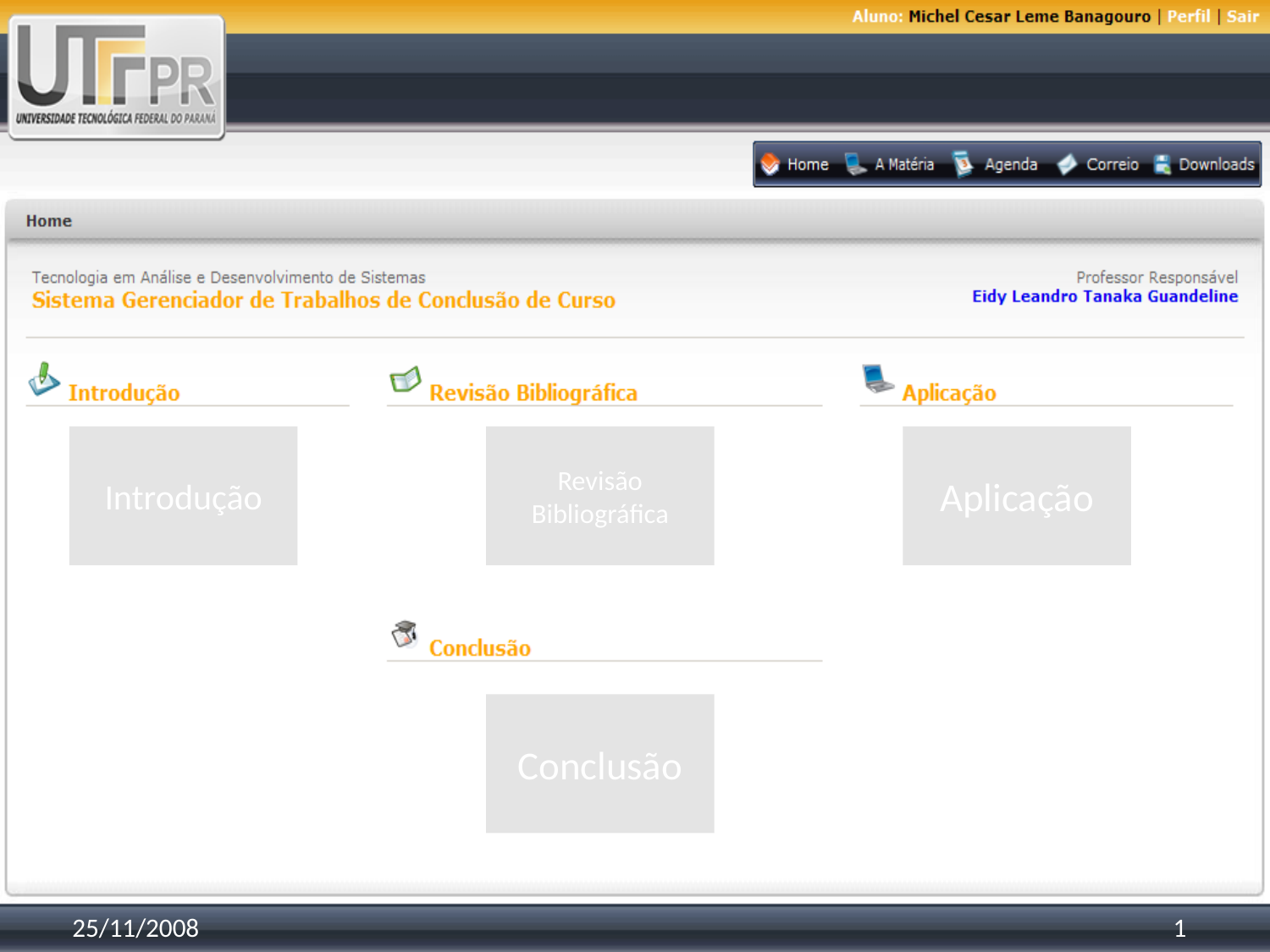

Introdução
Revisão Bibliográfica
Aplicação
Conclusão
25/11/2008
1